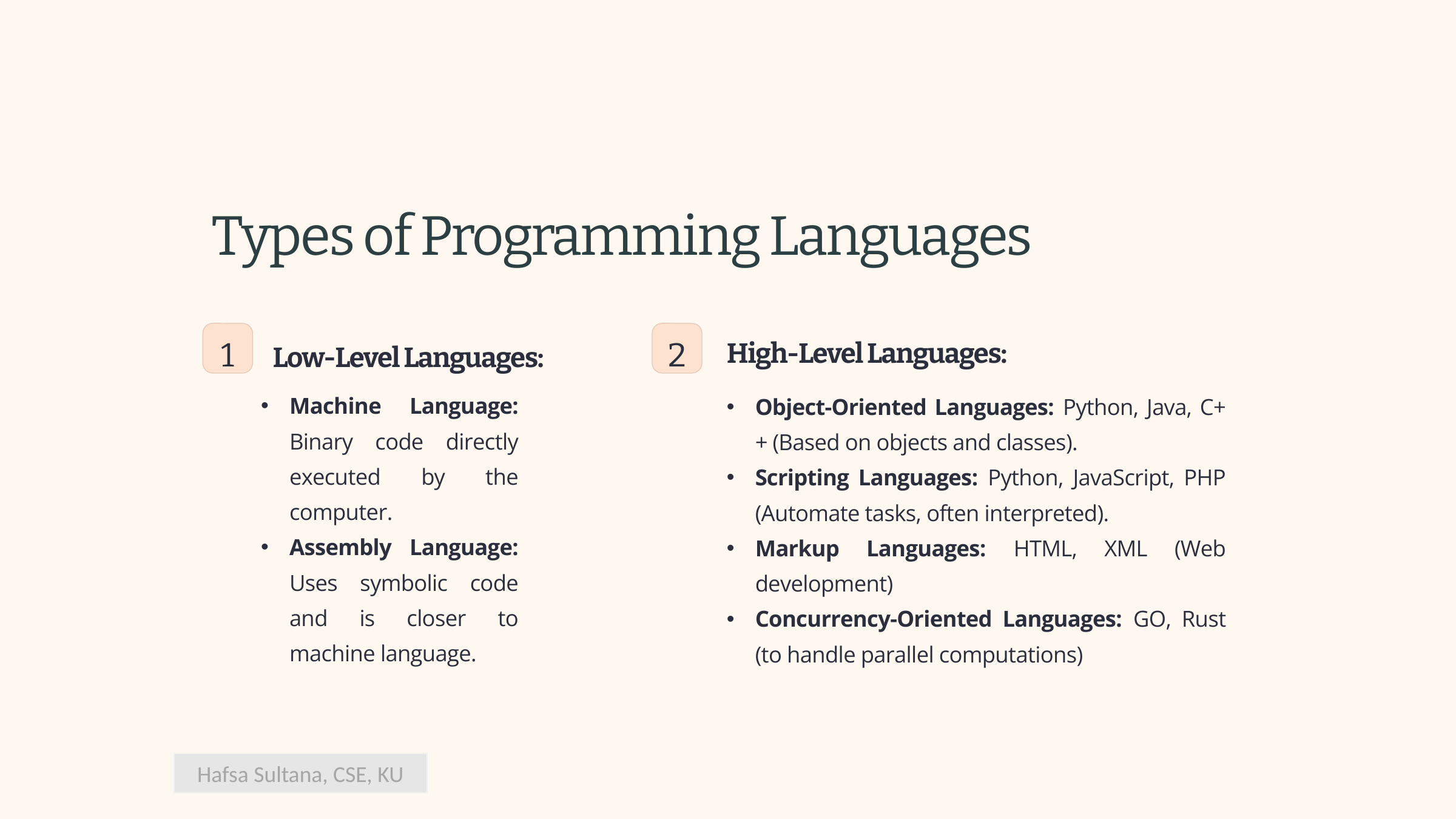

Types of Programming Languages

1
2

High-Level Languages:
Low-Level Languages:
Machine Language: Binary code directly executed by the computer.
Assembly Language: Uses symbolic code and is closer to machine language.
Object-Oriented Languages: Python, Java, C++ (Based on objects and classes).
Scripting Languages: Python, JavaScript, PHP (Automate tasks, often interpreted).
Markup Languages: HTML, XML (Web development)
Concurrency-Oriented Languages: GO, Rust (to handle parallel computations)

Hafsa Sultana, CSE, KU